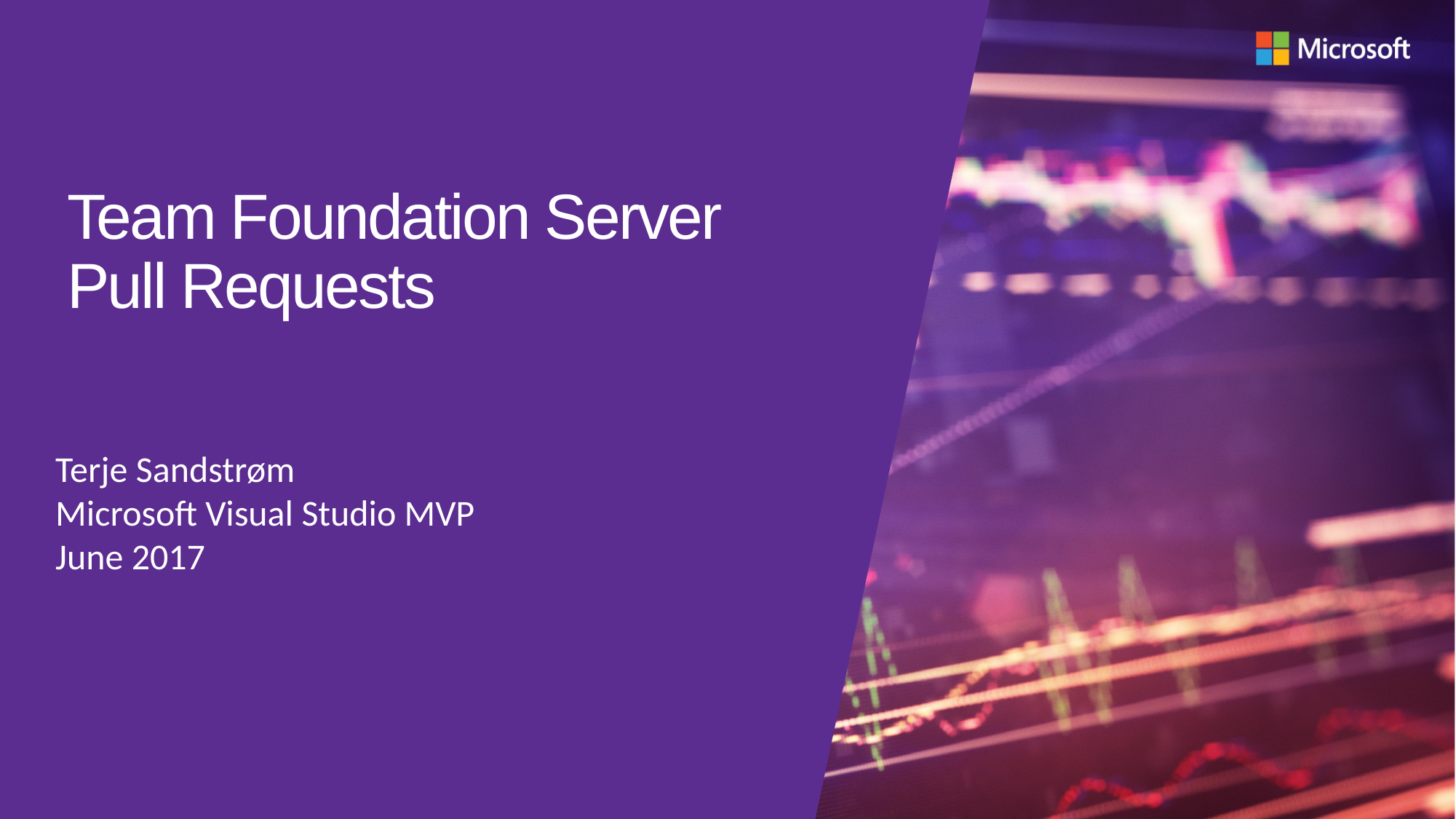

# Team Foundation Server Pull Requests
Terje Sandstrøm
Microsoft Visual Studio MVP
June 2017